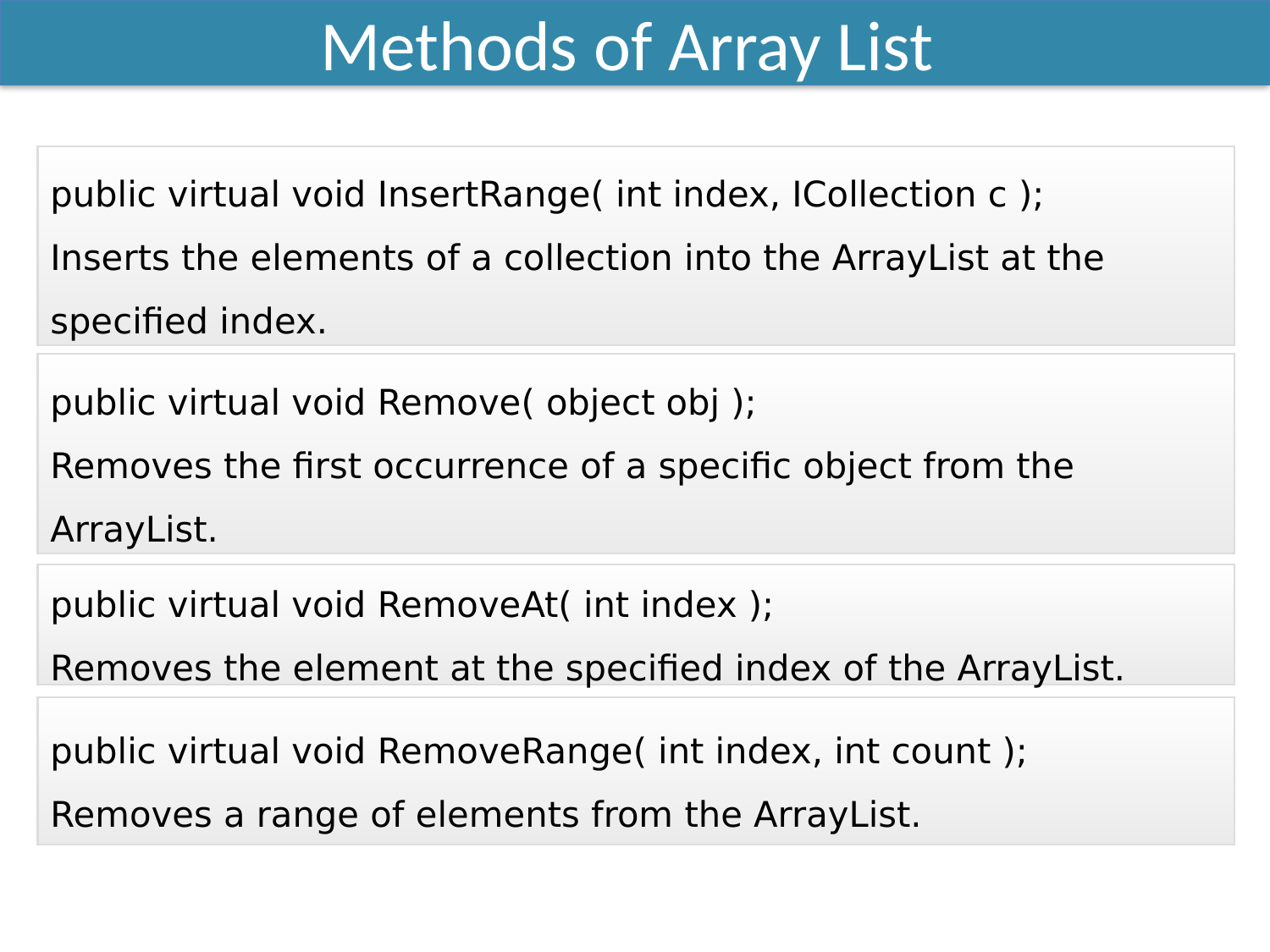

Methods of Array List
public virtual void InsertRange( int index, ICollection c ); 
Inserts the elements of a collection into the ArrayList at the specified index.
public virtual void Remove( object obj ); 
Removes the first occurrence of a specific object from the ArrayList.
public virtual void RemoveAt( int index ); 
Removes the element at the specified index of the ArrayList.
public virtual void RemoveRange( int index, int count ); 
Removes a range of elements from the ArrayList.